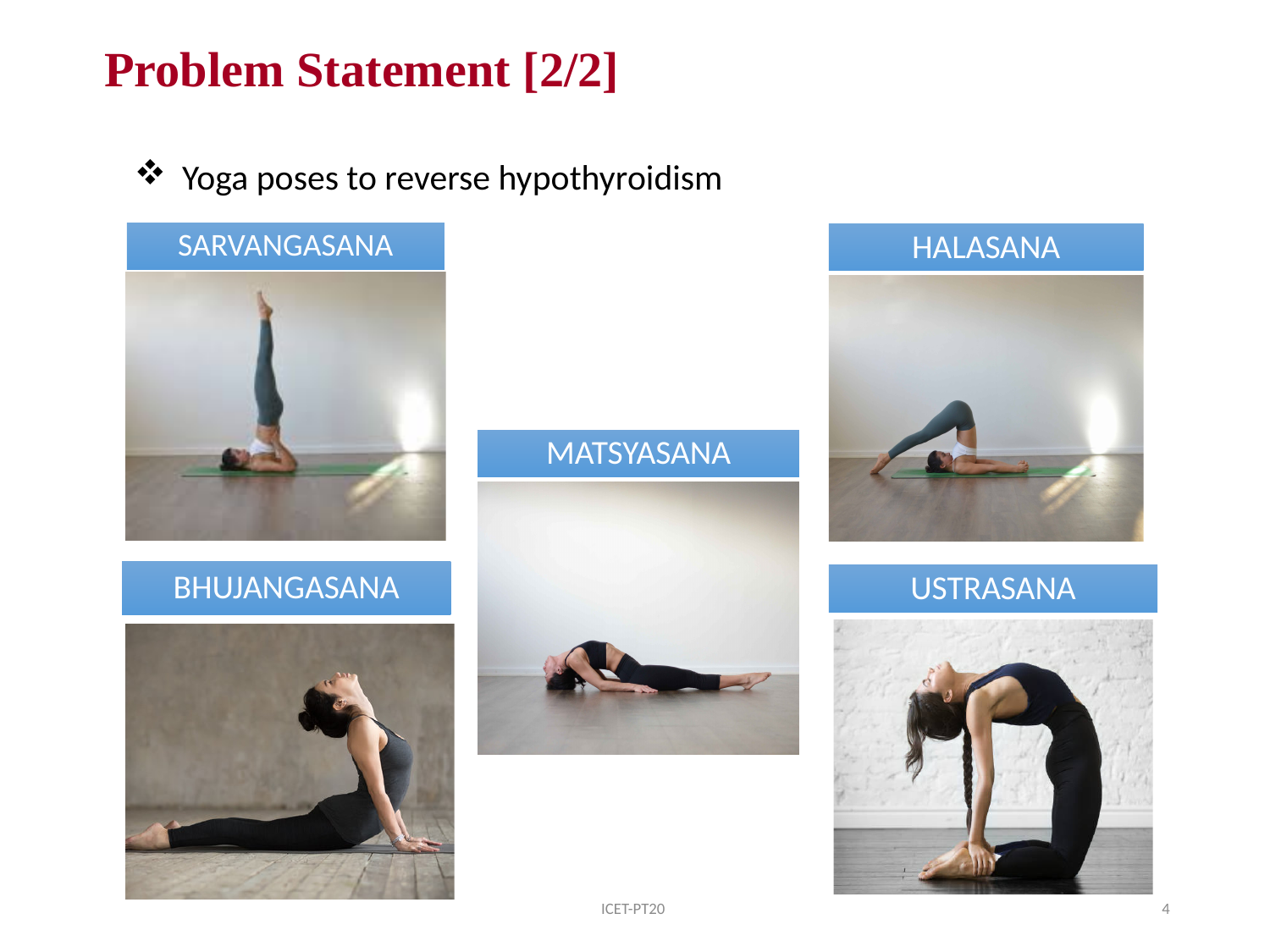

# Problem Statement [2/2]
Yoga poses to reverse hypothyroidism
HALASANA
SARVANGASANA
MATSYASANA
USTRASANA
BHUJANGASANA
ICET-PT20
4